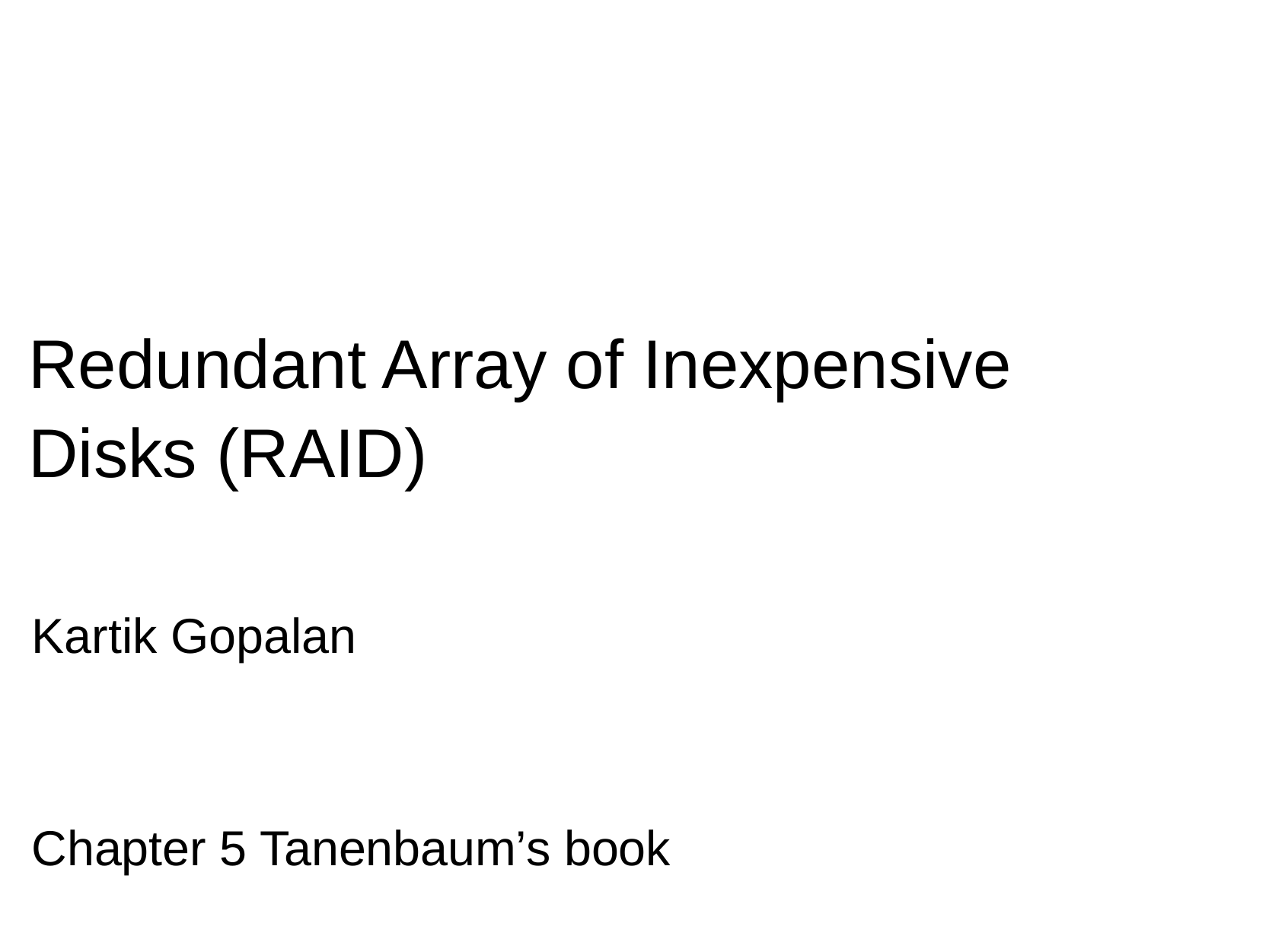

# Redundant Array of Inexpensive Disks (RAID)

Kartik Gopalan

Chapter 5 Tanenbaum’s book